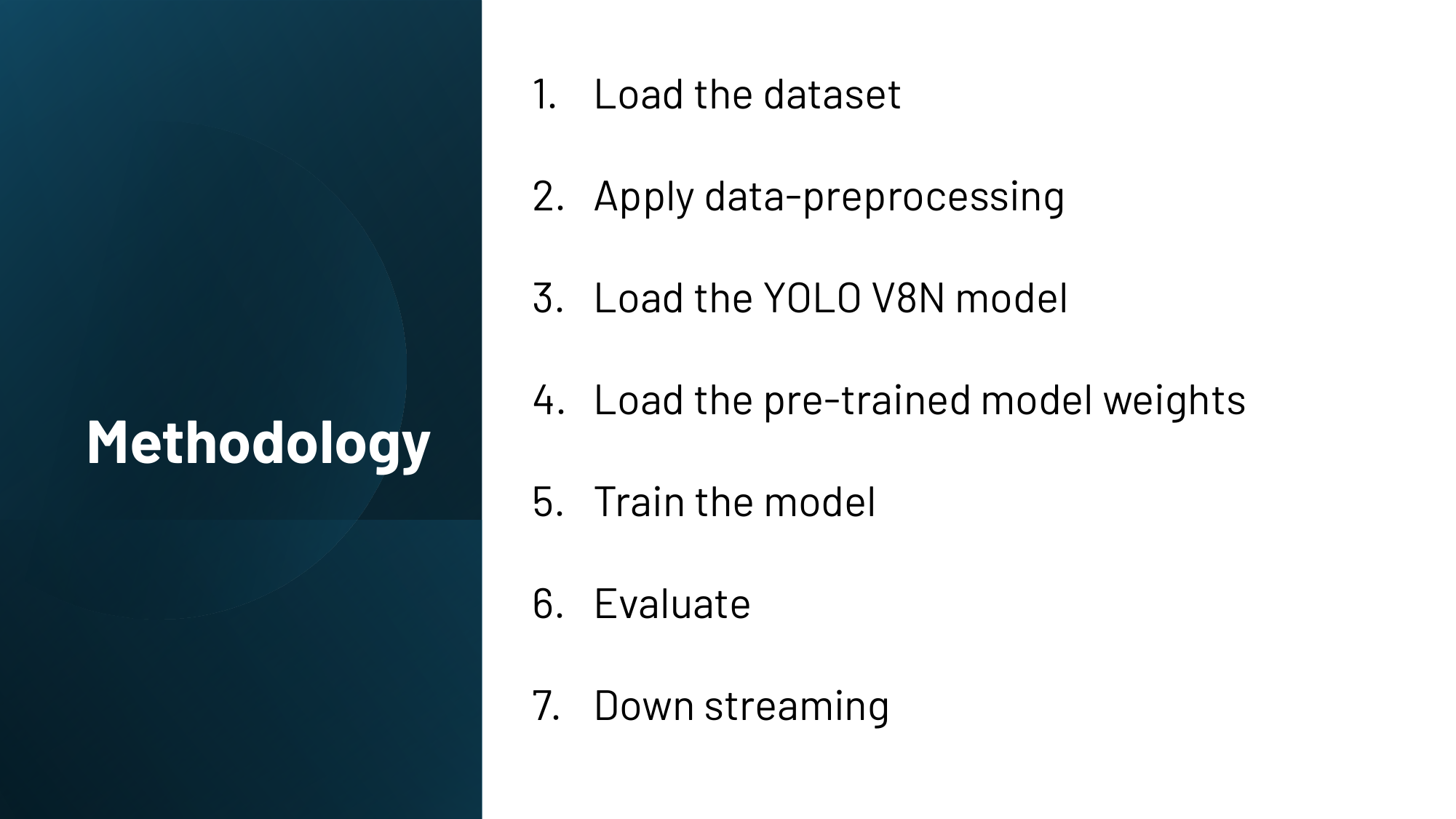

Load the dataset

Apply data-preprocessing

Load the YOLO V8N model

Load the pre-trained model weights

Train the model

Evaluate

Down streaming
# Methodology